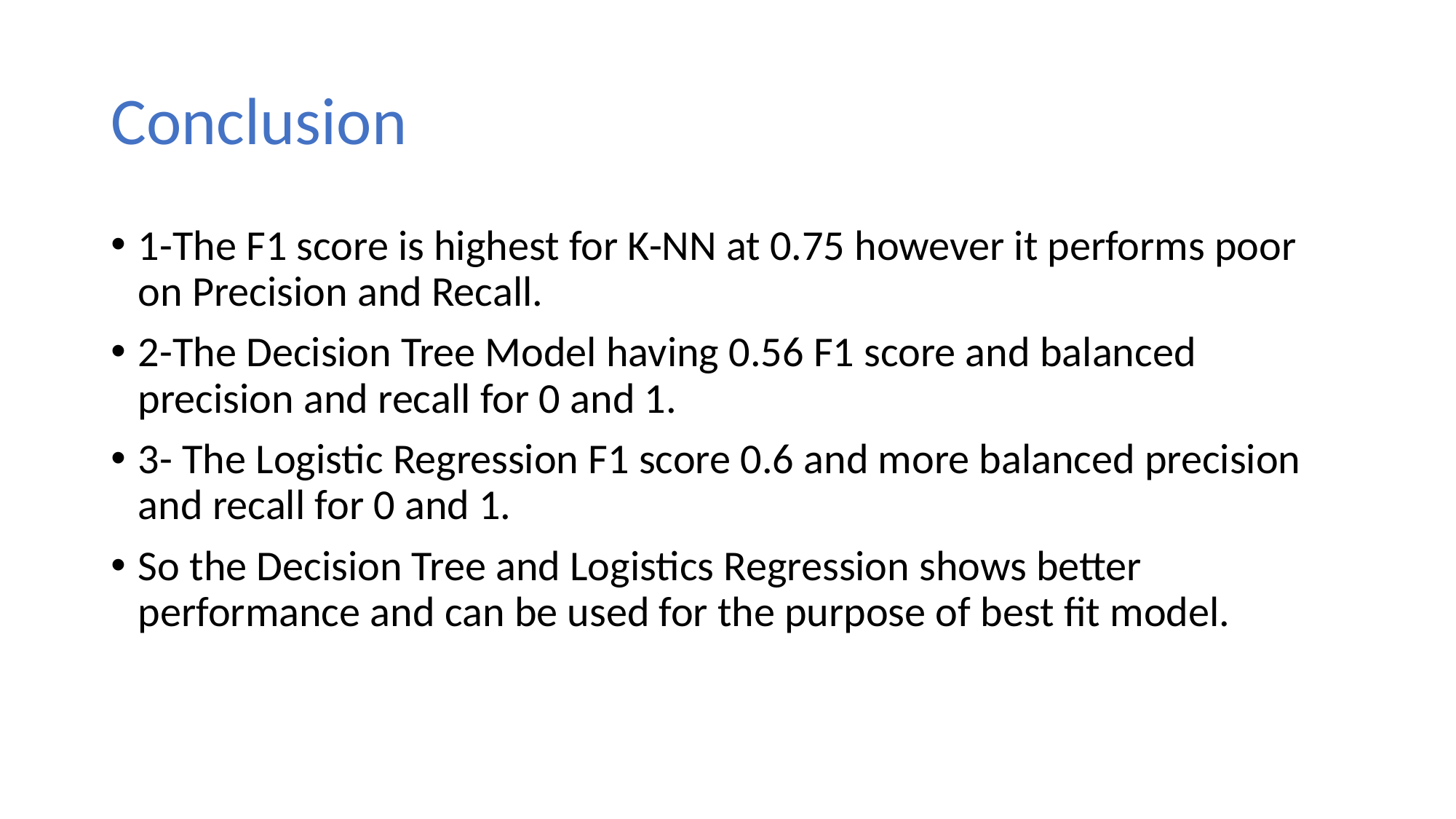

# Conclusion
1-The F1 score is highest for K-NN at 0.75 however it performs poor on Precision and Recall.
2-The Decision Tree Model having 0.56 F1 score and balanced precision and recall for 0 and 1.
3- The Logistic Regression F1 score 0.6 and more balanced precision and recall for 0 and 1.
So the Decision Tree and Logistics Regression shows better performance and can be used for the purpose of best fit model.